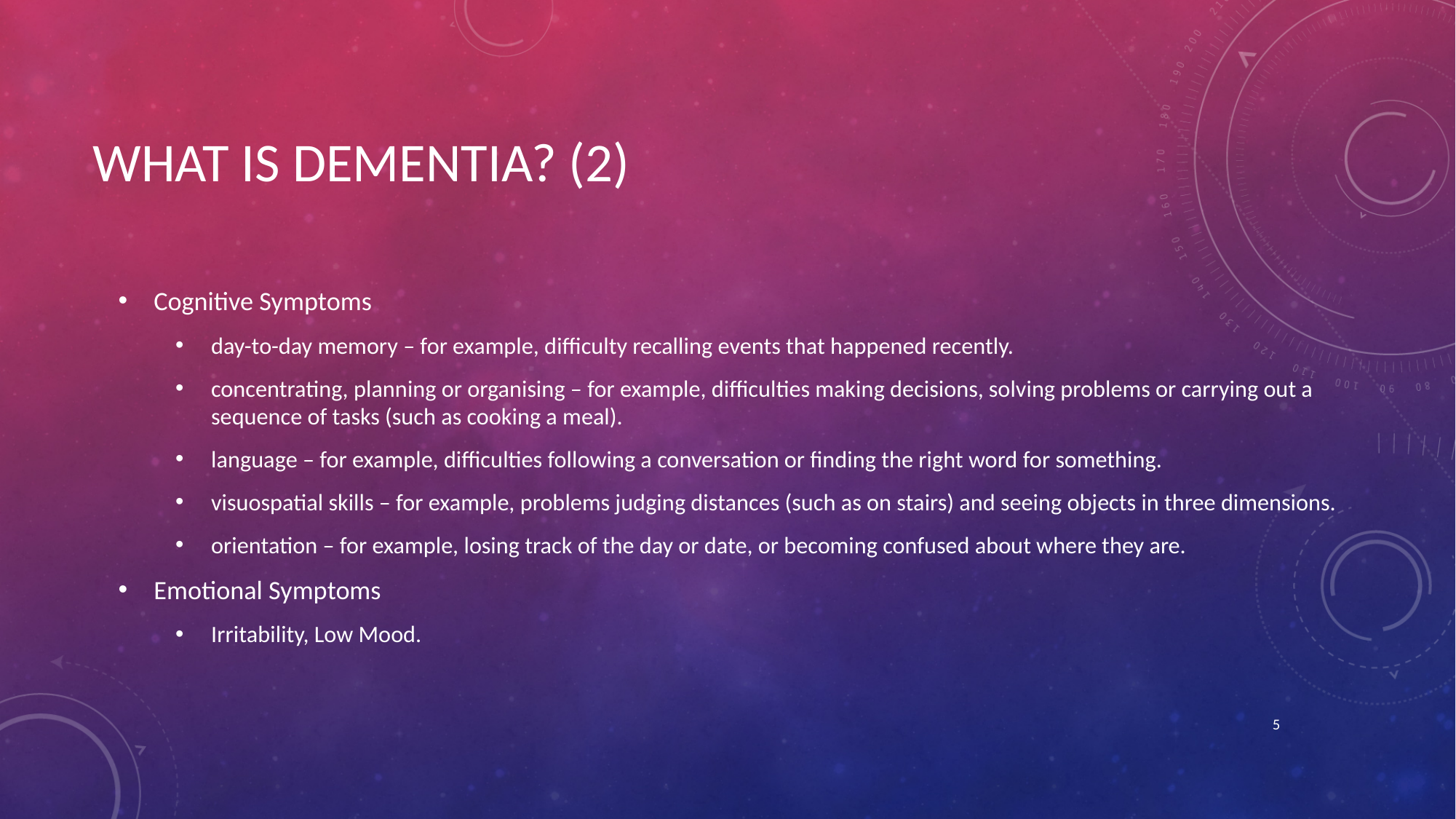

# What is dementia? (2)
Cognitive Symptoms
day-to-day memory – for example, difficulty recalling events that happened recently.
concentrating, planning or organising – for example, difficulties making decisions, solving problems or carrying out a sequence of tasks (such as cooking a meal).
language – for example, difficulties following a conversation or finding the right word for something.
visuospatial skills – for example, problems judging distances (such as on stairs) and seeing objects in three dimensions.
orientation – for example, losing track of the day or date, or becoming confused about where they are.
Emotional Symptoms
Irritability, Low Mood.

5